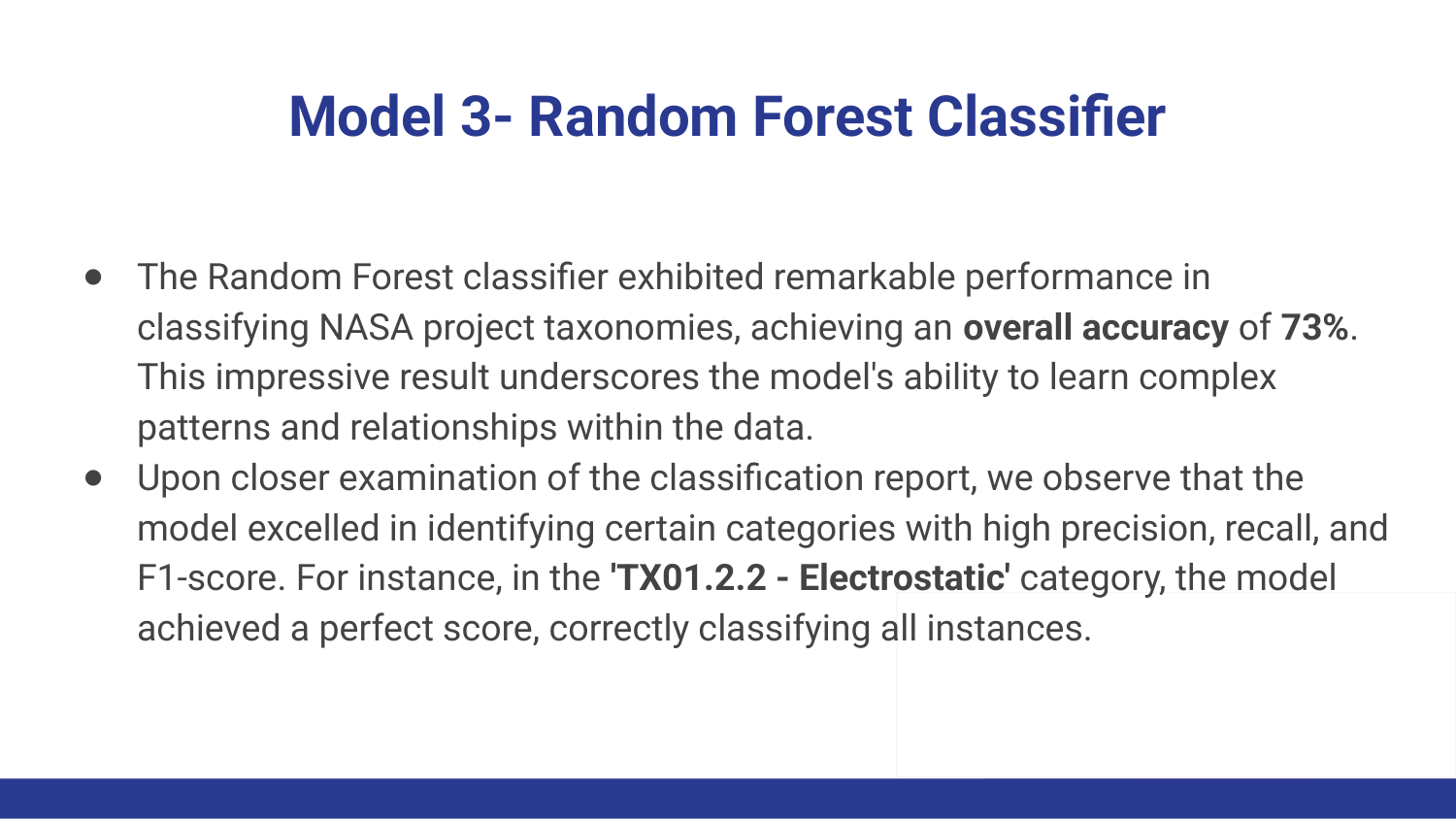

# Model 3- Random Forest Classifier
The Random Forest classifier exhibited remarkable performance in classifying NASA project taxonomies, achieving an overall accuracy of 73%. This impressive result underscores the model's ability to learn complex patterns and relationships within the data.
Upon closer examination of the classification report, we observe that the model excelled in identifying certain categories with high precision, recall, and F1-score. For instance, in the 'TX01.2.2 - Electrostatic' category, the model achieved a perfect score, correctly classifying all instances.